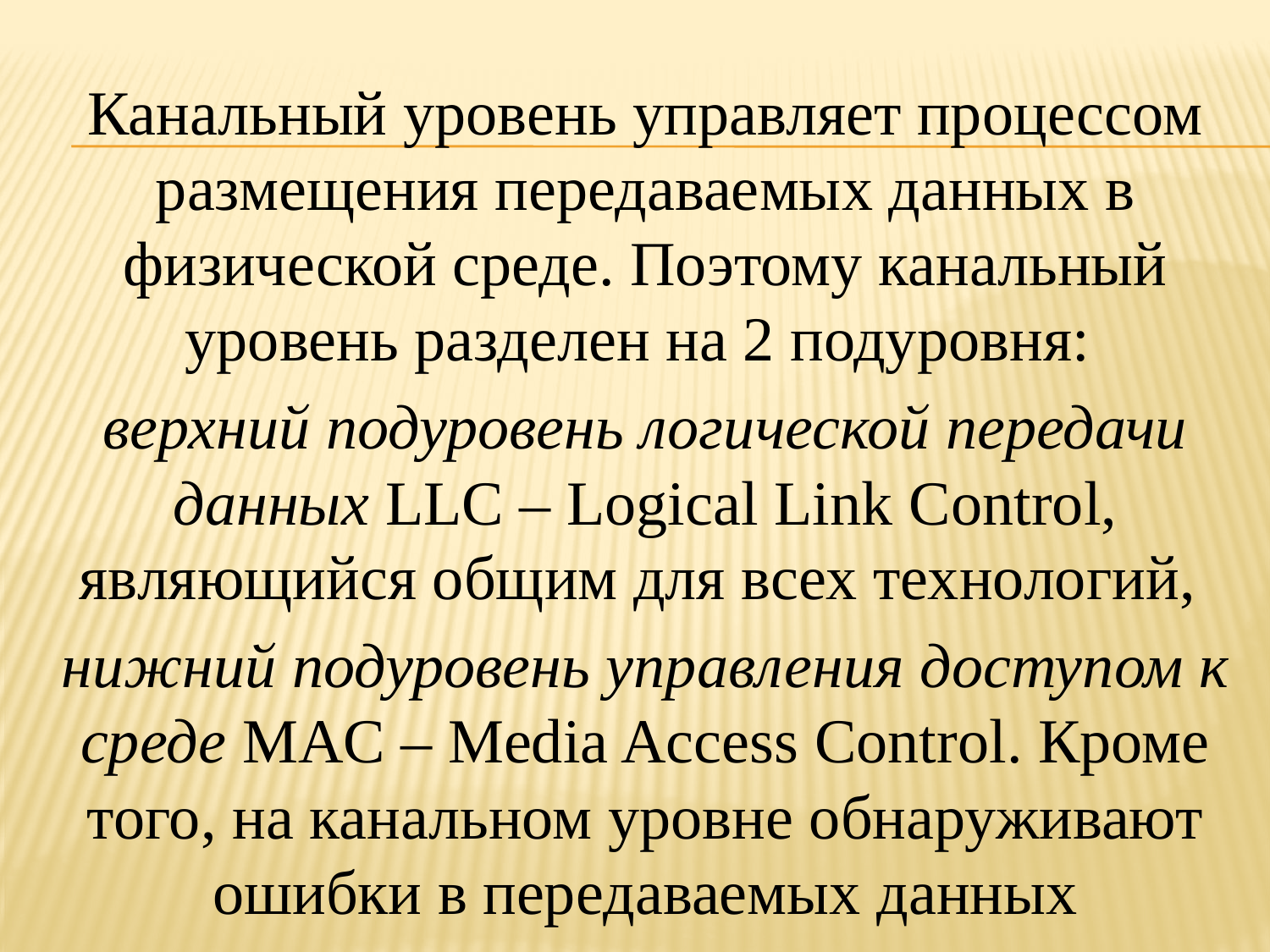

Канальный уровень управляет процессом размещения передаваемых данных в физической среде. Поэтому канальный уровень разделен на 2 подуровня:
верхний подуровень логической передачи данных LLC – Logical Link Control, являющийся общим для всех технологий,
нижний подуровень управления доступом к среде MAC – Media Access Control. Кроме того, на канальном уровне обнаруживают ошибки в передаваемых данных